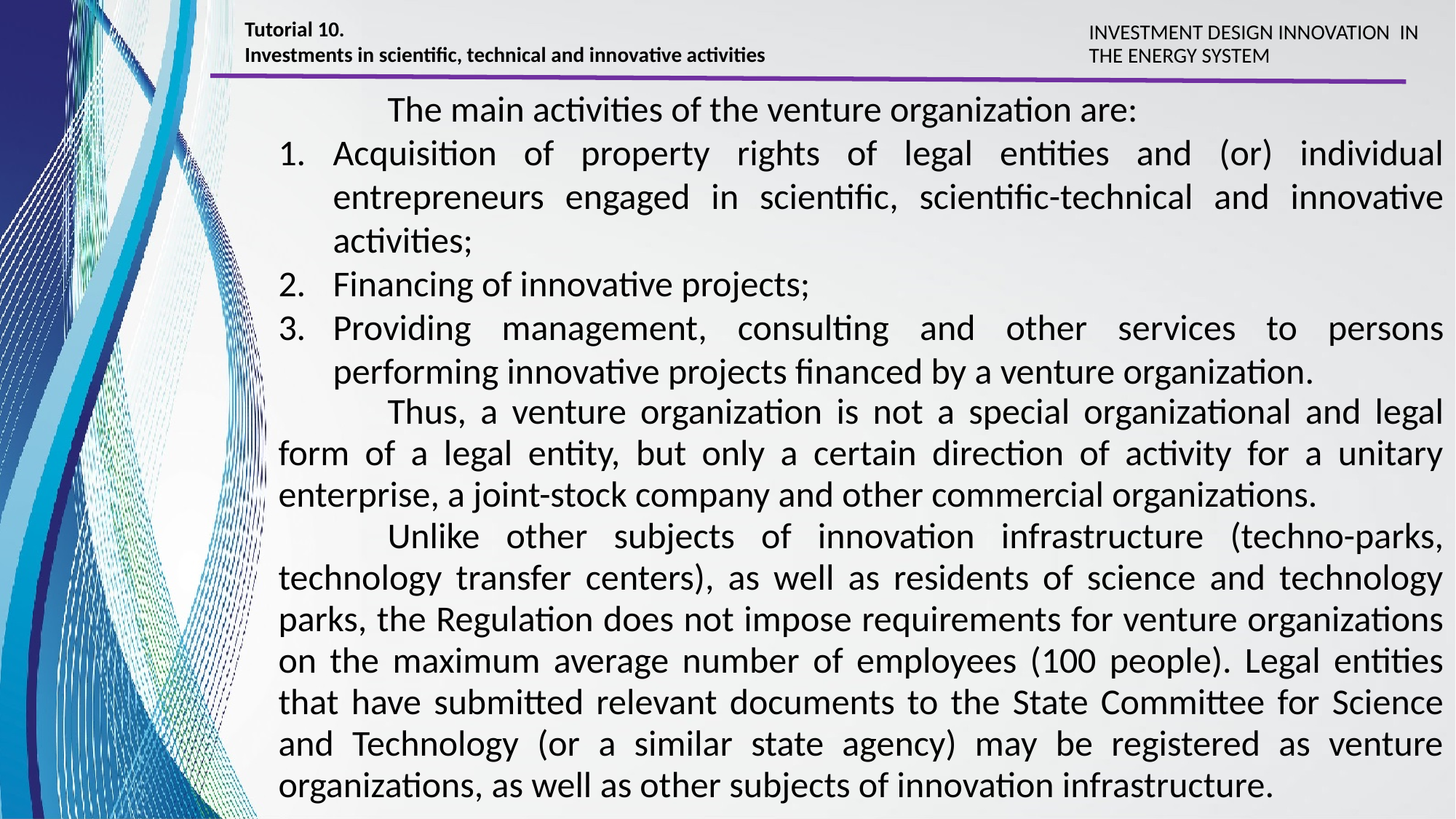

Tutorial 10.
Investments in scientific, technical and innovative activities
INVESTMENT DESIGN INNOVATION  IN
THE ENERGY SYSTEM
	The main activities of the venture organization are:
Acquisition of property rights of legal entities and (or) individual entrepreneurs engaged in scientific, scientific-technical and innovative activities;
Financing of innovative projects;
Providing management, consulting and other services to persons performing innovative projects financed by a venture organization.
	Thus, a venture organization is not a special organizational and legal form of a legal entity, but only a certain direction of activity for a unitary enterprise, a joint-stock company and other commercial organizations.
	Unlike other subjects of innovation infrastructure (techno-parks, technology transfer centers), as well as residents of science and technology parks, the Regulation does not impose requirements for venture organizations on the maximum average number of employees (100 people). Legal entities that have submitted relevant documents to the State Committee for Science and Technology (or a similar state agency) may be registered as venture organizations, as well as other subjects of innovation infrastructure.